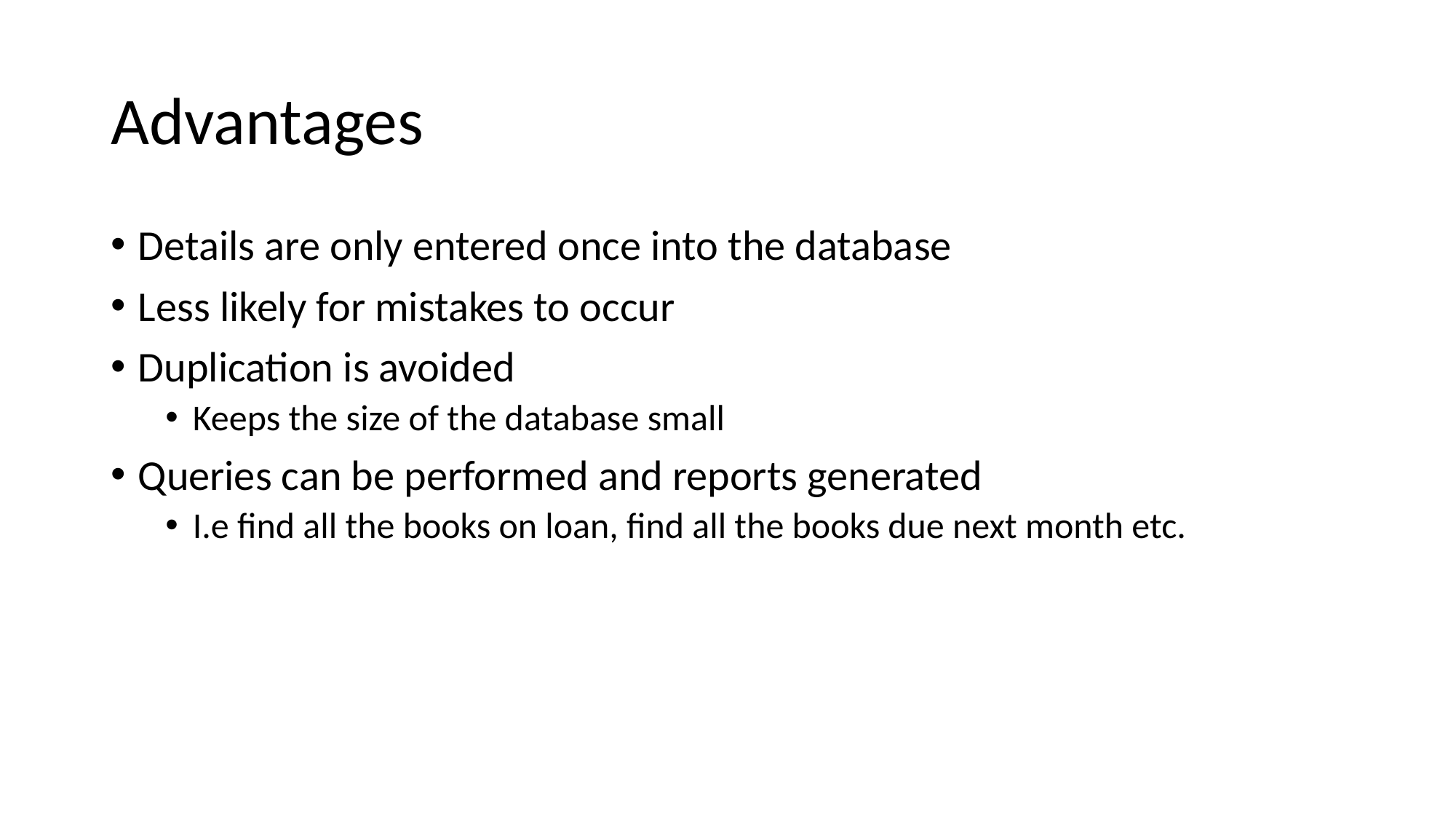

# Advantages
Details are only entered once into the database
Less likely for mistakes to occur
Duplication is avoided
Keeps the size of the database small
Queries can be performed and reports generated
I.e find all the books on loan, find all the books due next month etc.